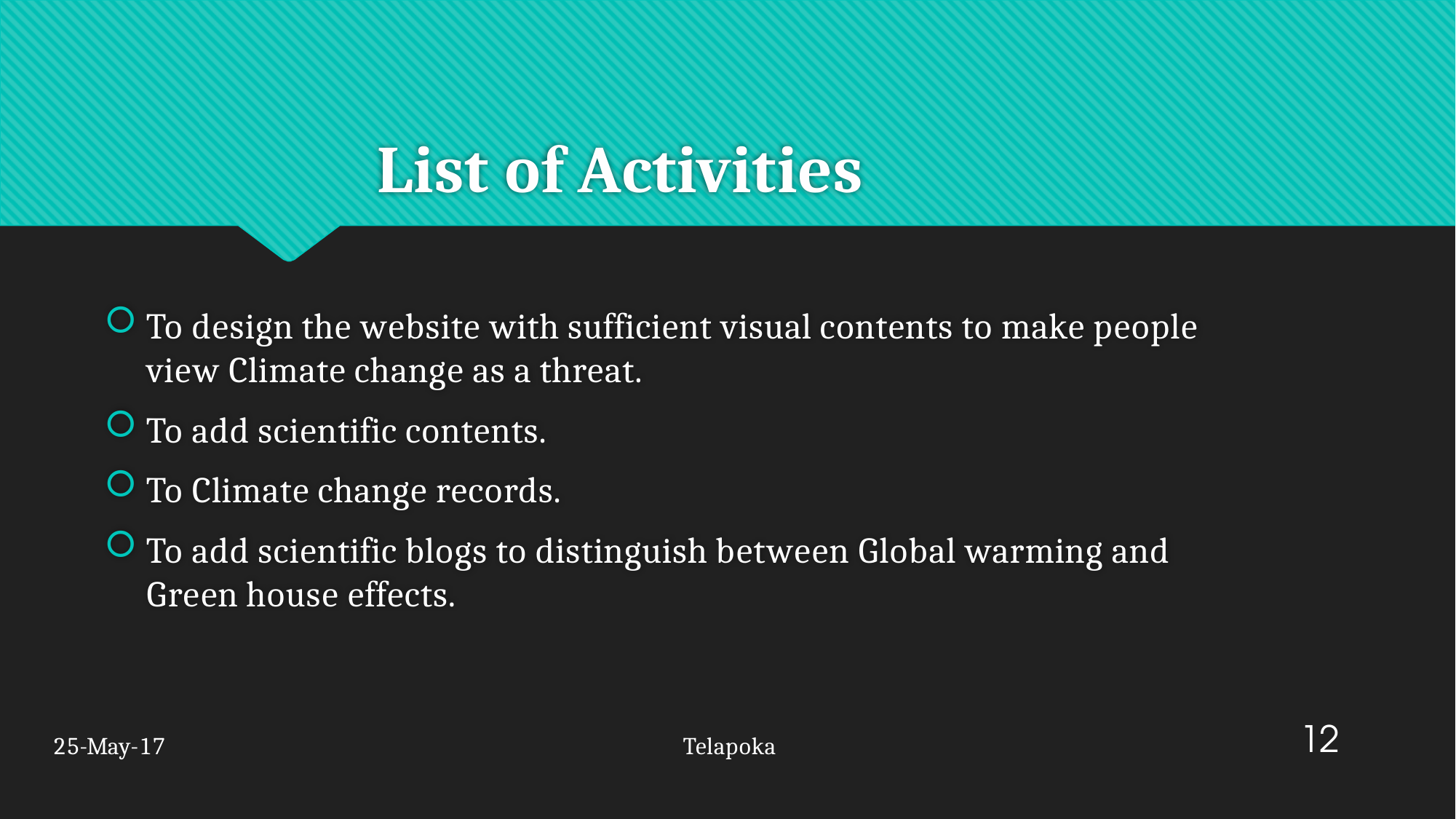

# List of Activities
To design the website with sufficient visual contents to make people view Climate change as a threat.
To add scientific contents.
To Climate change records.
To add scientific blogs to distinguish between Global warming and Green house effects.

12
Telapoka
25-May-17